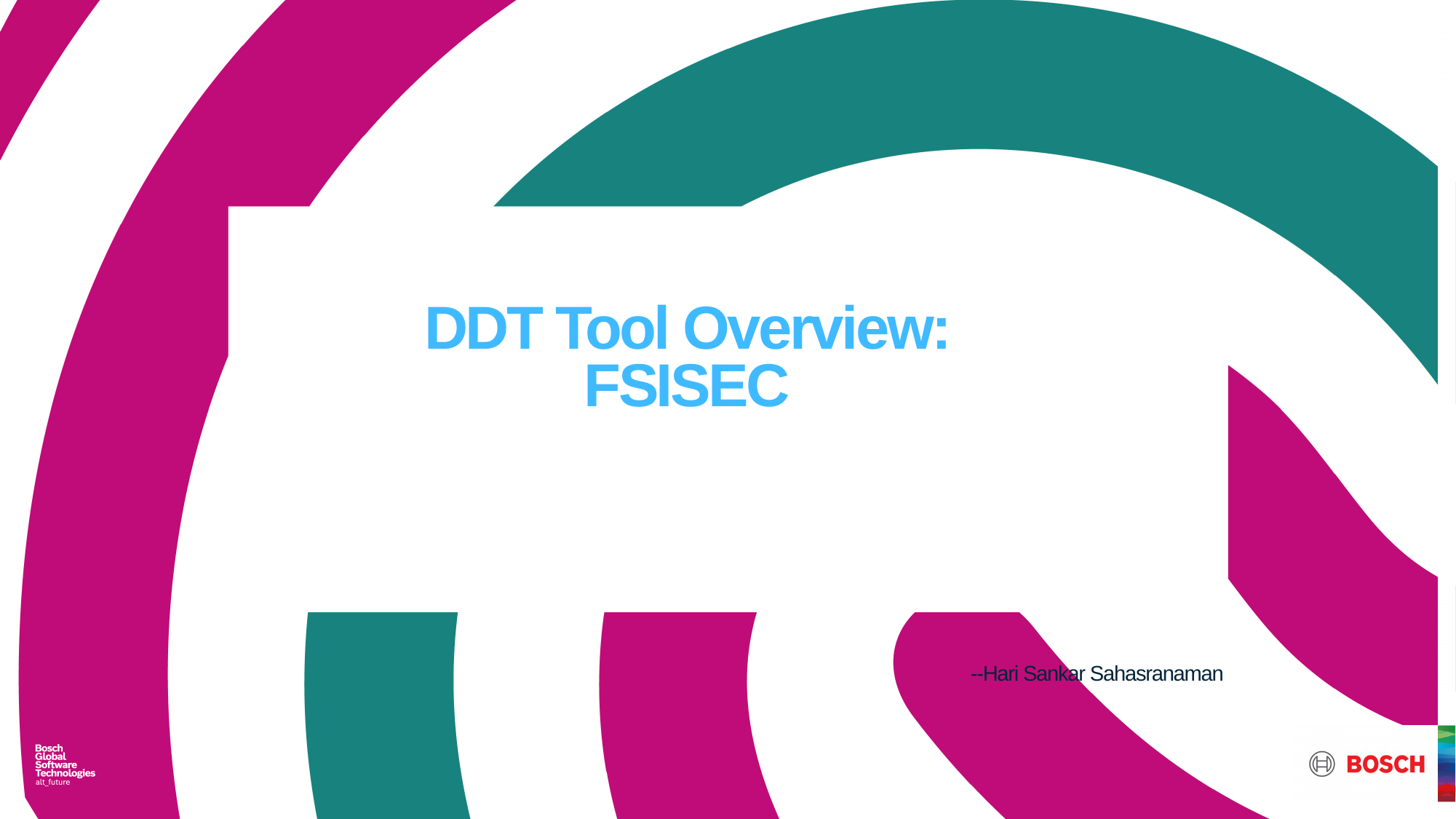

DDT Tool Overview: FSISEC
--Hari Sankar Sahasranaman